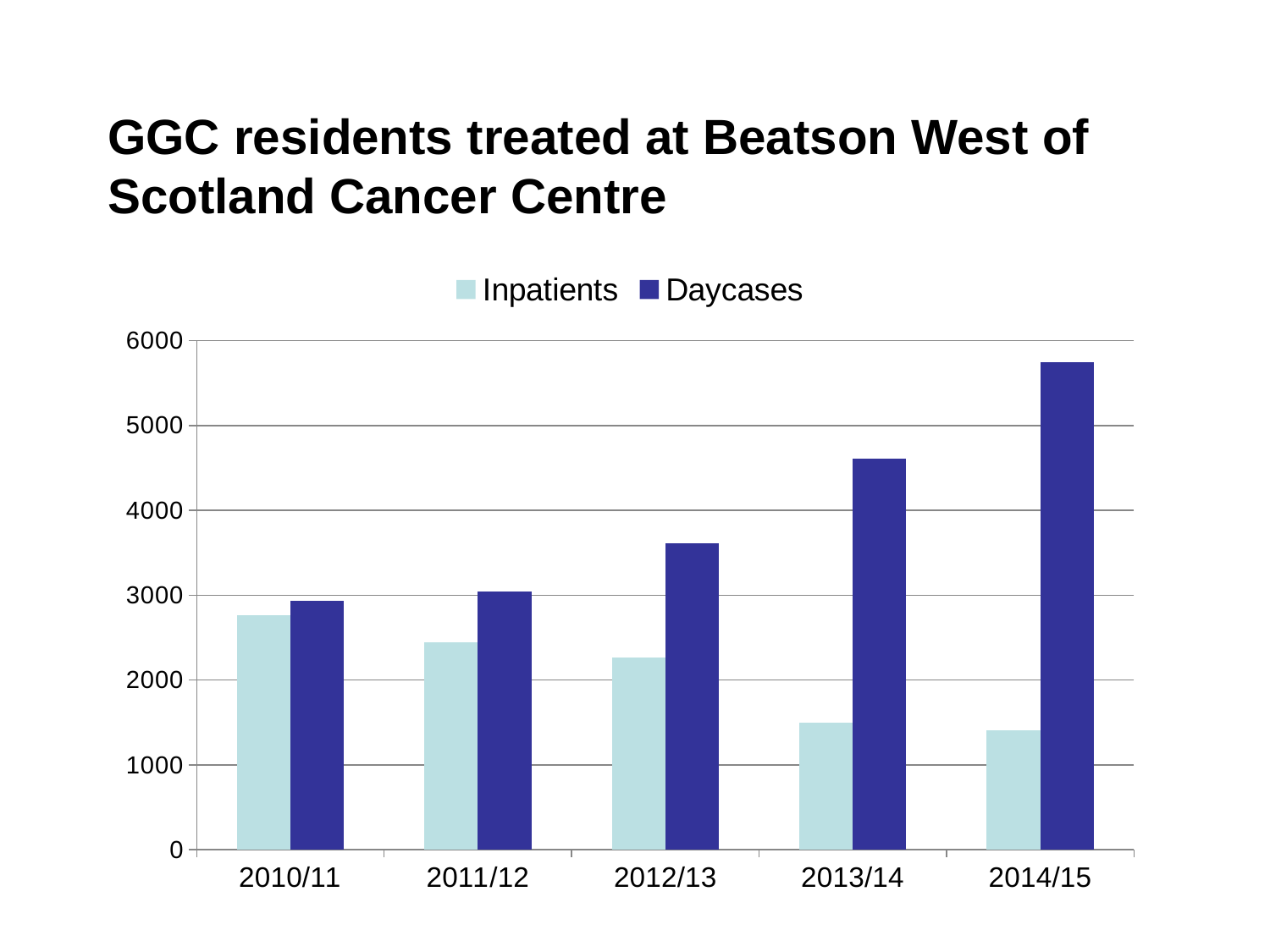

# GGC residents treated at Beatson West of Scotland Cancer Centre

### Chart

| Category | Inpatients | Daycases |
|---|---|---|
| 2010/11 | 2760.0 | 2934.0 |
| 2011/12 | 2448.0 | 3043.0 |
| 2012/13 | 2267.0 | 3617.0 |
| 2013/14 | 1498.0 | 4612.0 |
| 2014/15 | 1404.0 | 5742.0 |